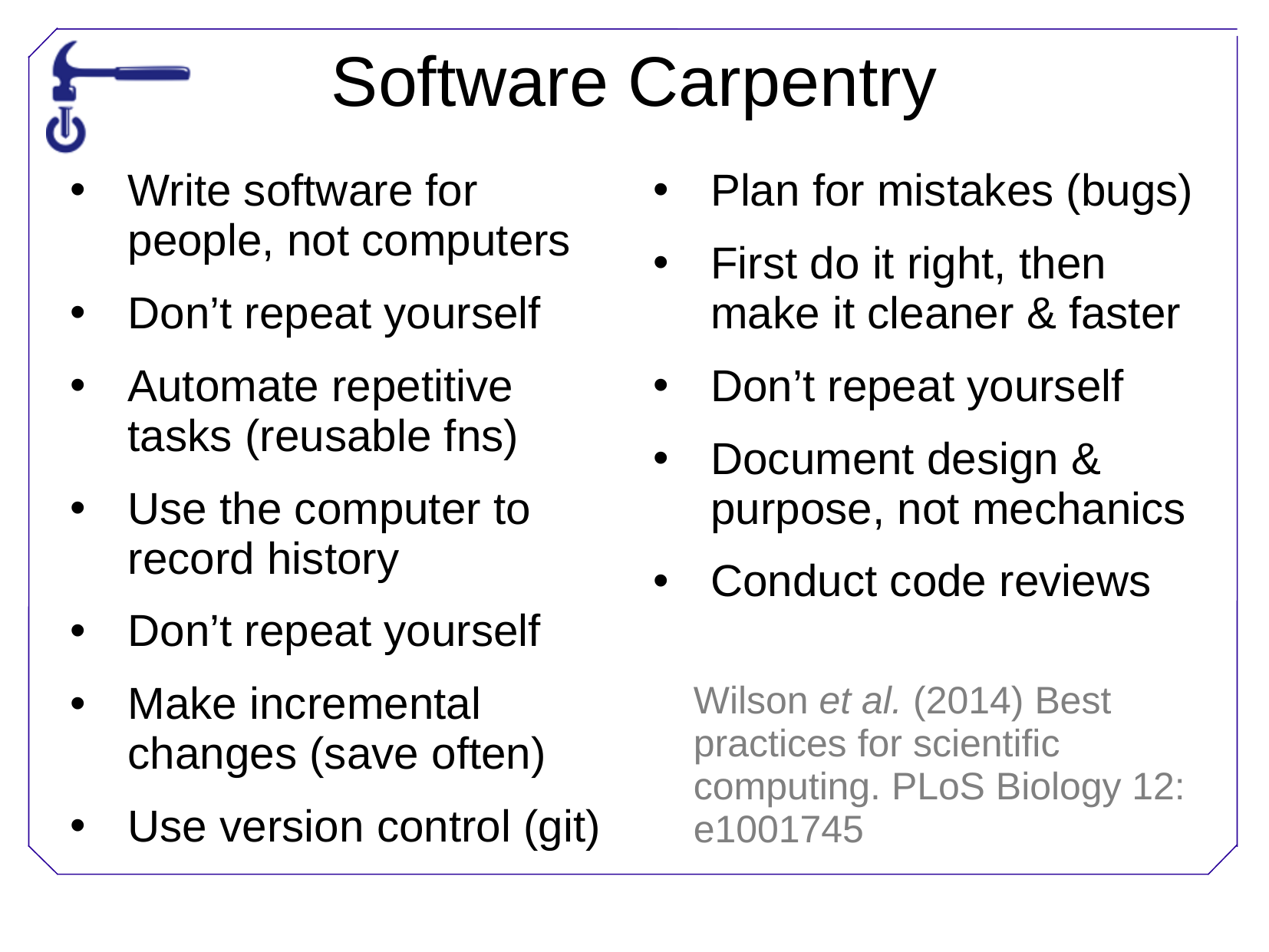

# Software Carpentry
Write software for people, not computers
Don’t repeat yourself
Automate repetitive tasks (reusable fns)
Use the computer to record history
Don’t repeat yourself
Make incremental changes (save often)
Use version control (git)
Plan for mistakes (bugs)
First do it right, then make it cleaner & faster
Don’t repeat yourself
Document design & purpose, not mechanics
Conduct code reviews

Wilson et al. (2014) Best practices for scientific computing. PLoS Biology 12: e1001745